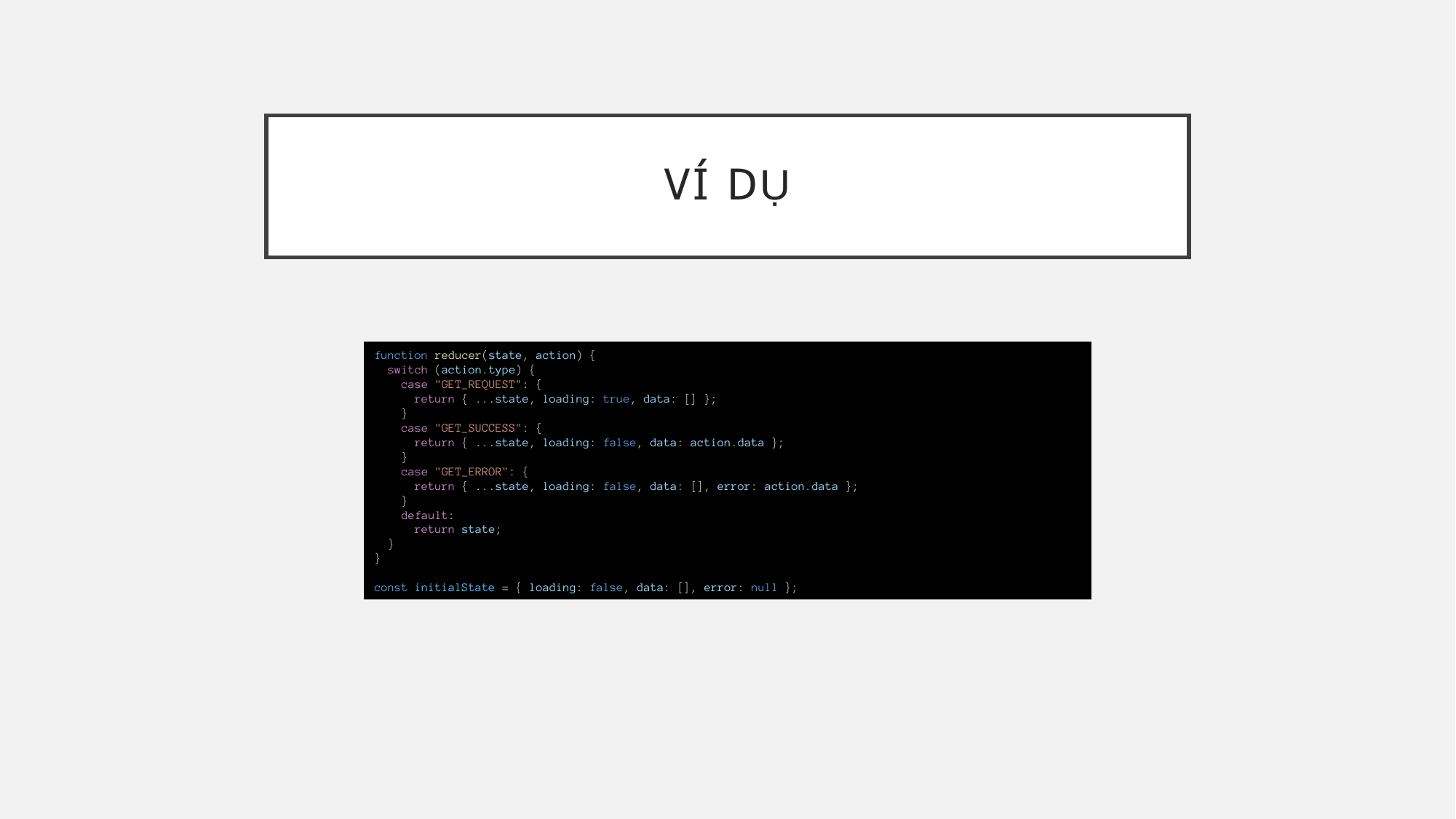

# Ví dụ
function reducer(state, action) {
  switch (action.type) {
    case "GET_REQUEST": {
      return { ...state, loading: true, data: [] };
    }
    case "GET_SUCCESS": {
      return { ...state, loading: false, data: action.data };
    }
    case "GET_ERROR": {
      return { ...state, loading: false, data: [], error: action.data };
    }
    default:
      return state;
  }
}
const initialState = { loading: false, data: [], error: null };